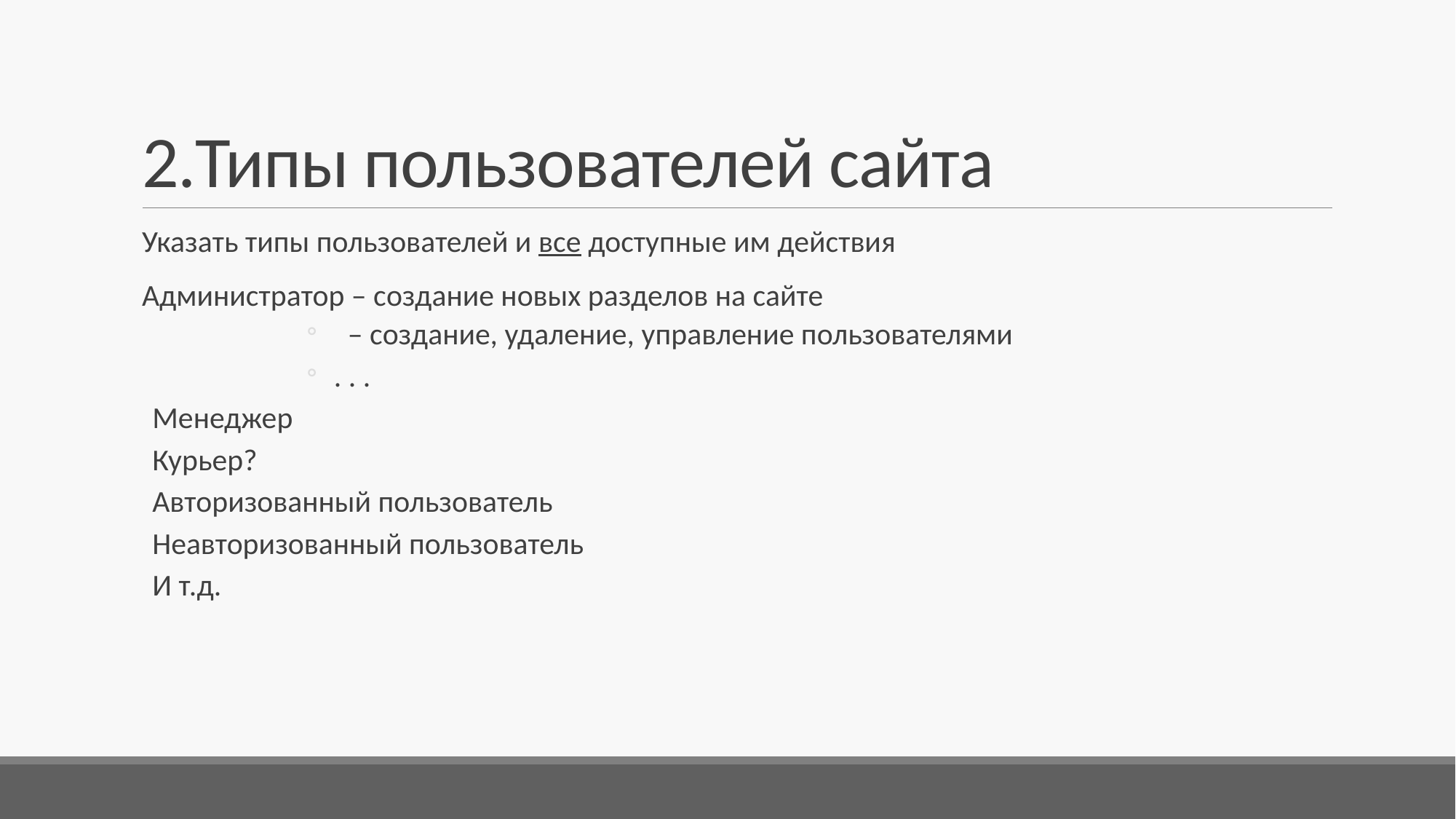

# 2.Типы пользователей сайта
Указать типы пользователей и все доступные им действия
Администратор – создание новых разделов на сайте
  – создание, удаление, управление пользователями
. . .
Менеджер
Курьер?
Авторизованный пользователь
Неавторизованный пользователь
И т.д.